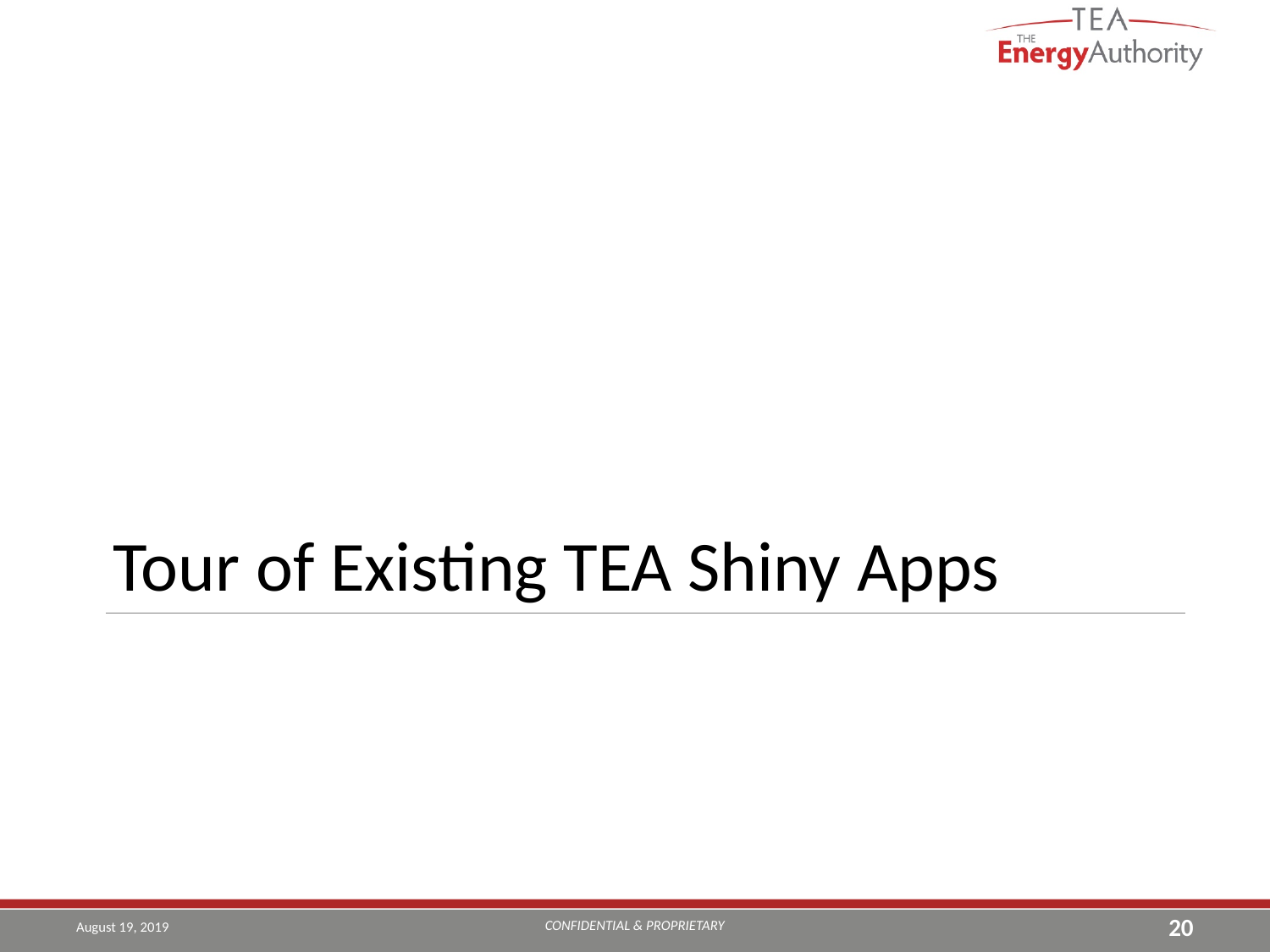

Tour of Existing TEA Shiny Apps
#
CONFIDENTIAL & PROPRIETARY
August 19, 2019
20